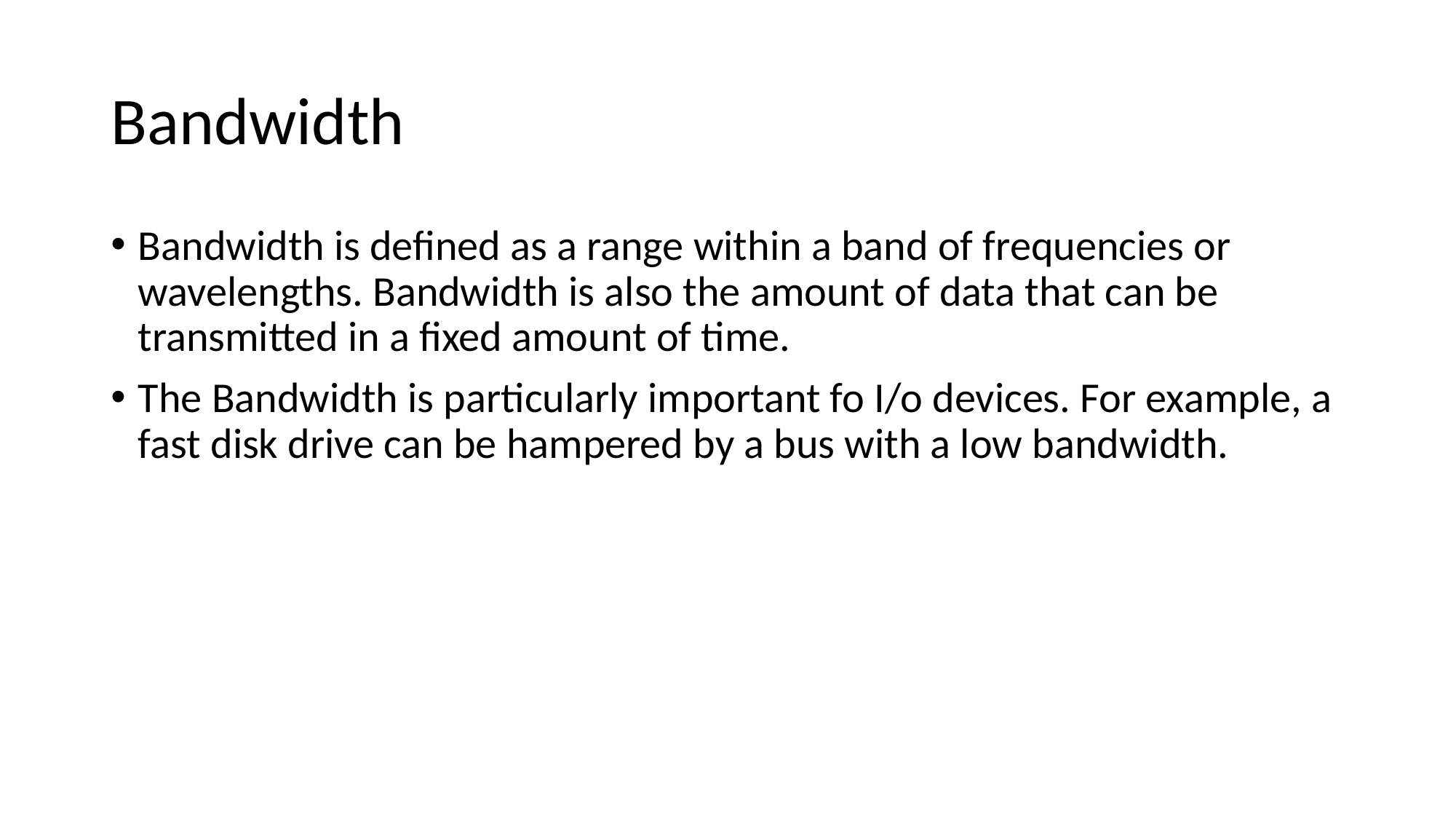

Bandwidth
Bandwidth is defined as a range within a band of frequencies or wavelengths. Bandwidth is also the amount of data that can be transmitted in a fixed amount of time.
The Bandwidth is particularly important fo I/o devices. For example, a fast disk drive can be hampered by a bus with a low bandwidth.